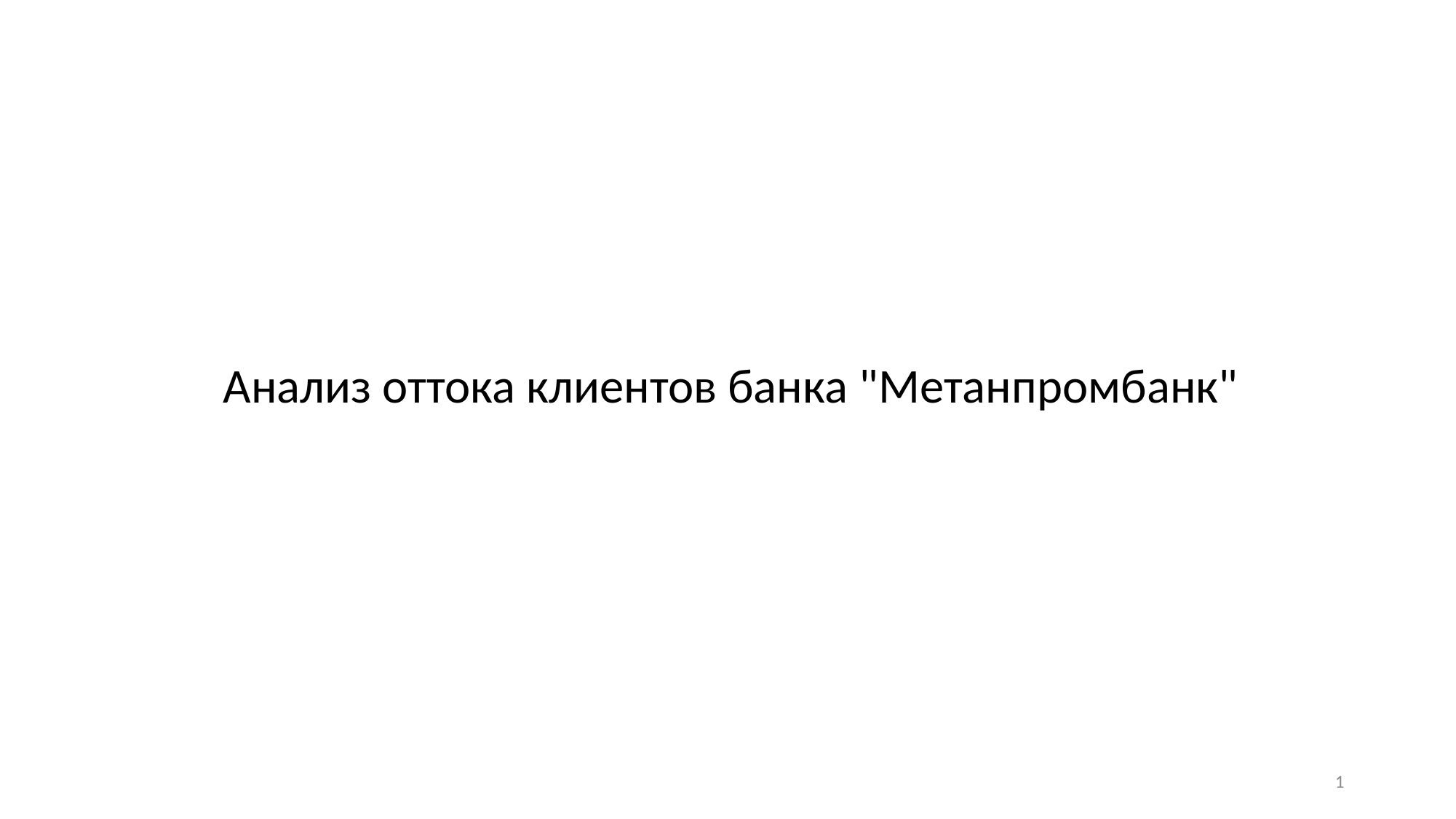

# Анализ оттока клиентов банка "Метанпромбанк"
1